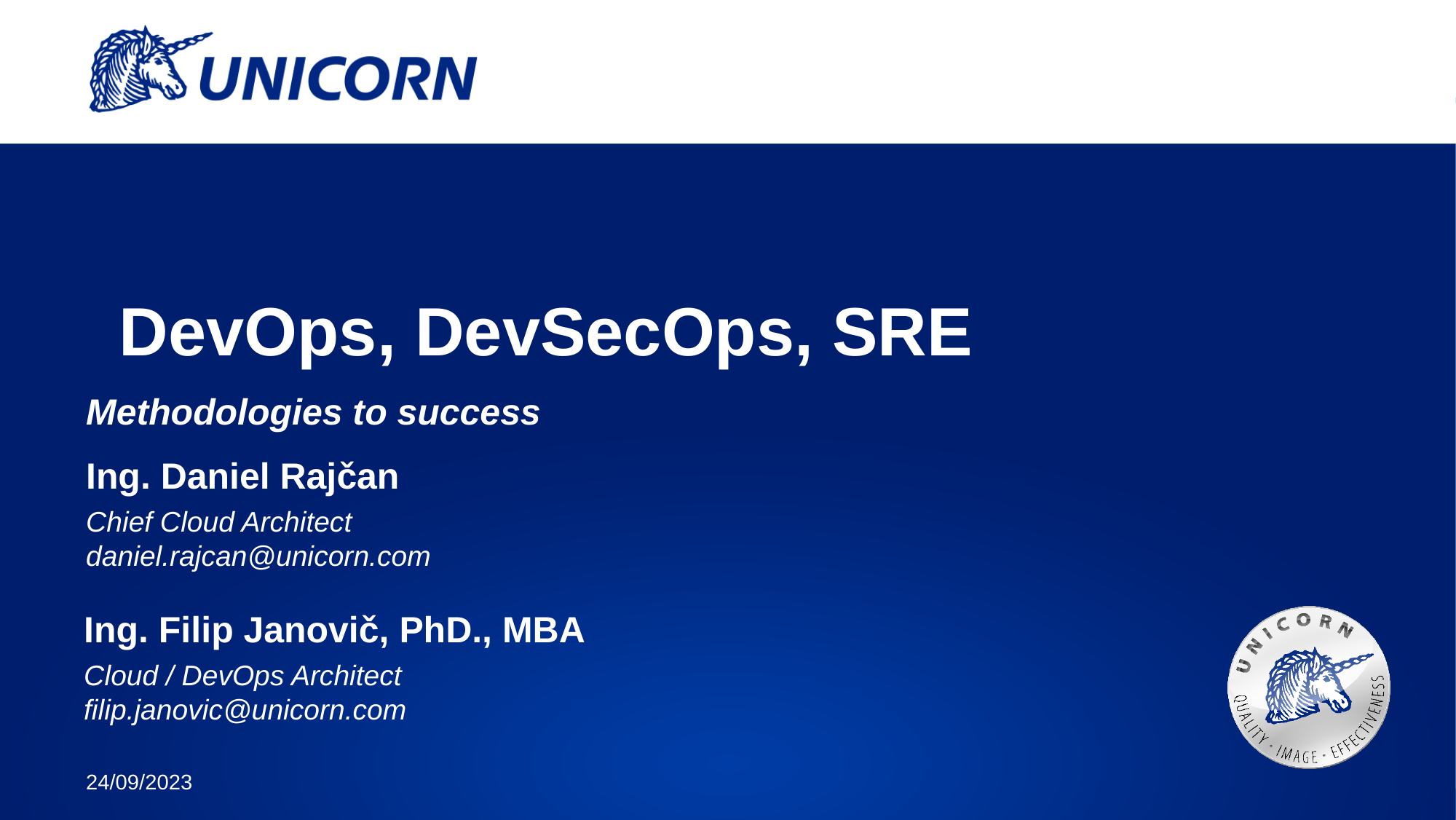

# DevOps, DevSecOps, SRE
Methodologies to success

Ing. Daniel Rajčan
Chief Cloud Architect daniel.rajcan@unicorn.com

Ing. Filip Janovič, PhD., MBA
Cloud / DevOps Architect filip.janovic@unicorn.com

24/09/2023